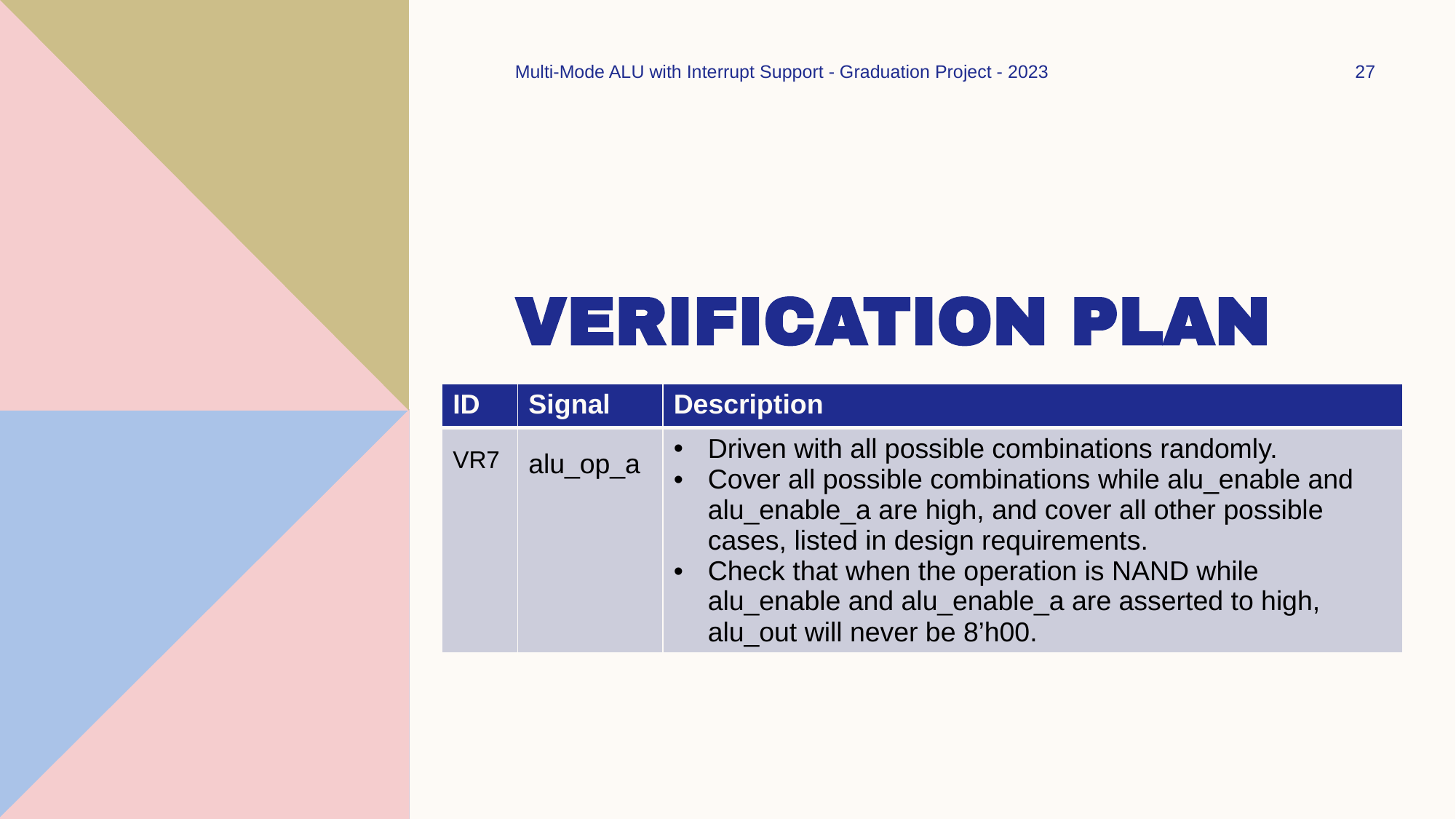

Multi-Mode ALU with Interrupt Support - Graduation Project - 2023
27
# Verification Plan
| ID | Signal | Description |
| --- | --- | --- |
| VR7 | alu\_op\_a | Driven with all possible combinations randomly. Cover all possible combinations while alu\_enable and alu\_enable\_a are high, and cover all other possible cases, listed in design requirements. Check that when the operation is NAND while alu\_enable and alu\_enable\_a are asserted to high, alu\_out will never be 8’h00. |